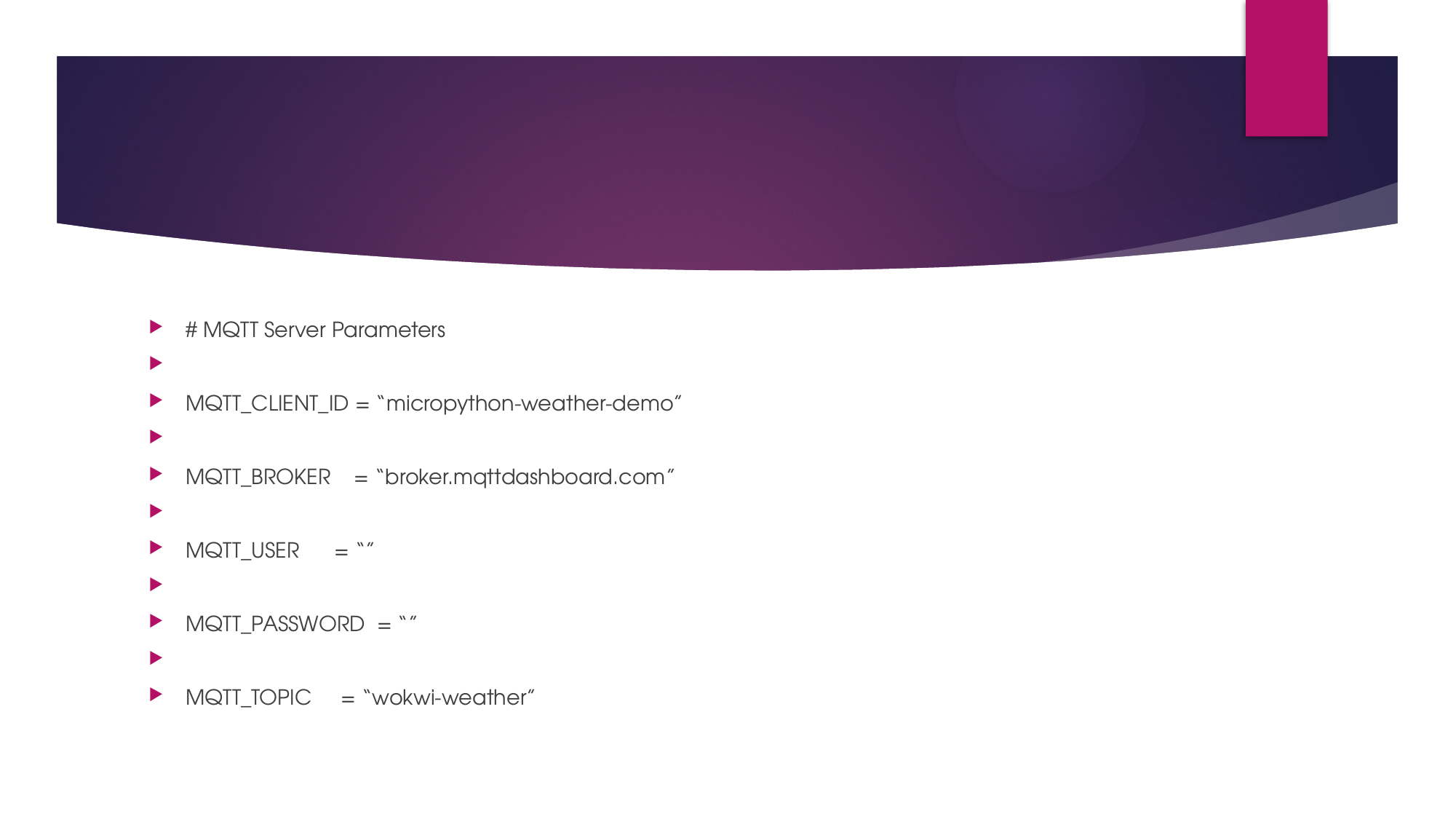

#
# MQTT Server Parameters

MQTT_CLIENT_ID = “micropython-weather-demo”

MQTT_BROKER    = “broker.mqttdashboard.com”

MQTT_USER      = “”

MQTT_PASSWORD  = “”

MQTT_TOPIC     = “wokwi-weather”